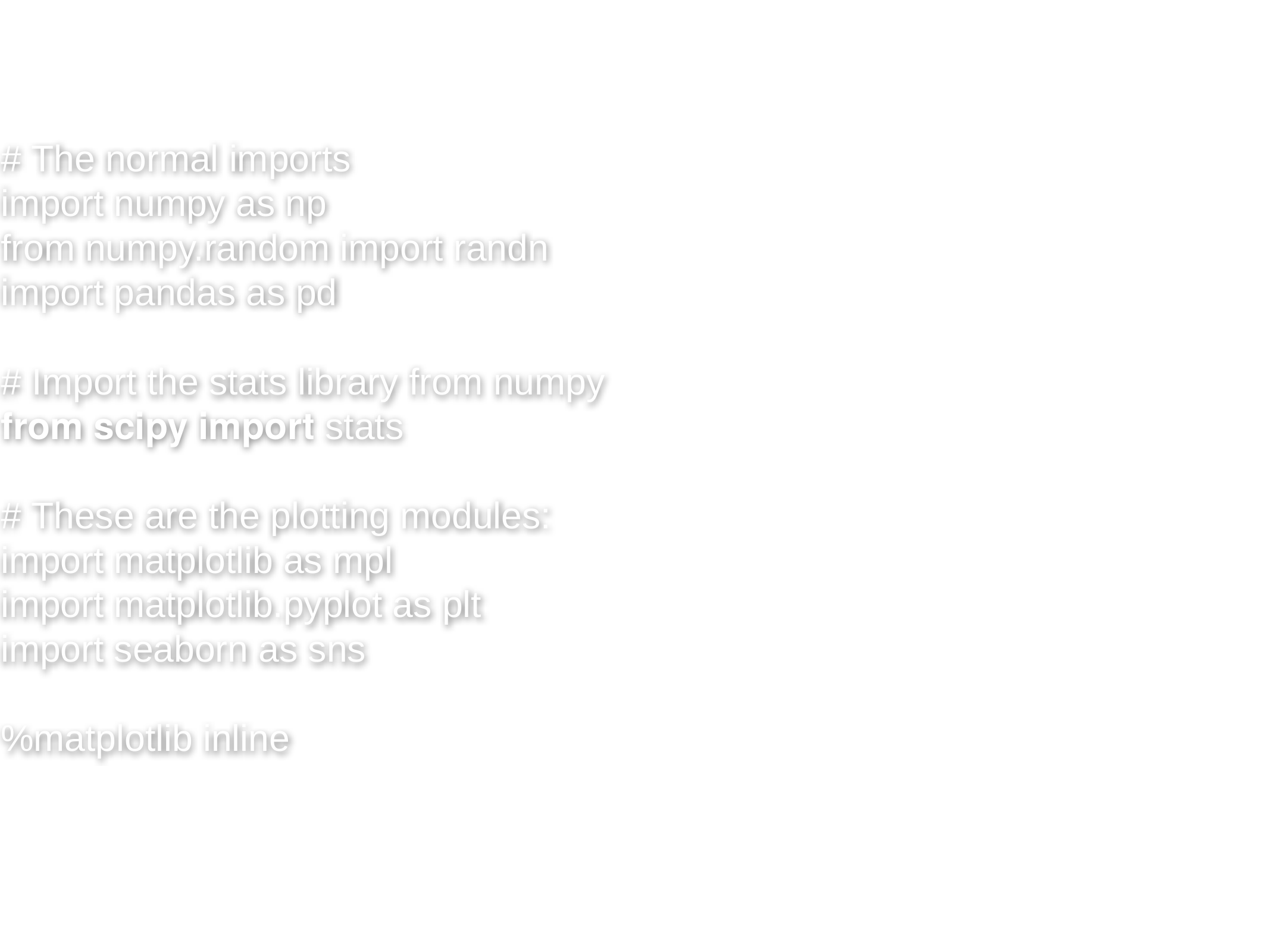

# The normal imports
import numpy as np
from numpy.random import randn
import pandas as pd

# Import the stats library from numpy
from scipy import stats

# These are the plotting modules:
import matplotlib as mpl
import matplotlib.pyplot as plt
import seaborn as sns

%matplotlib inline